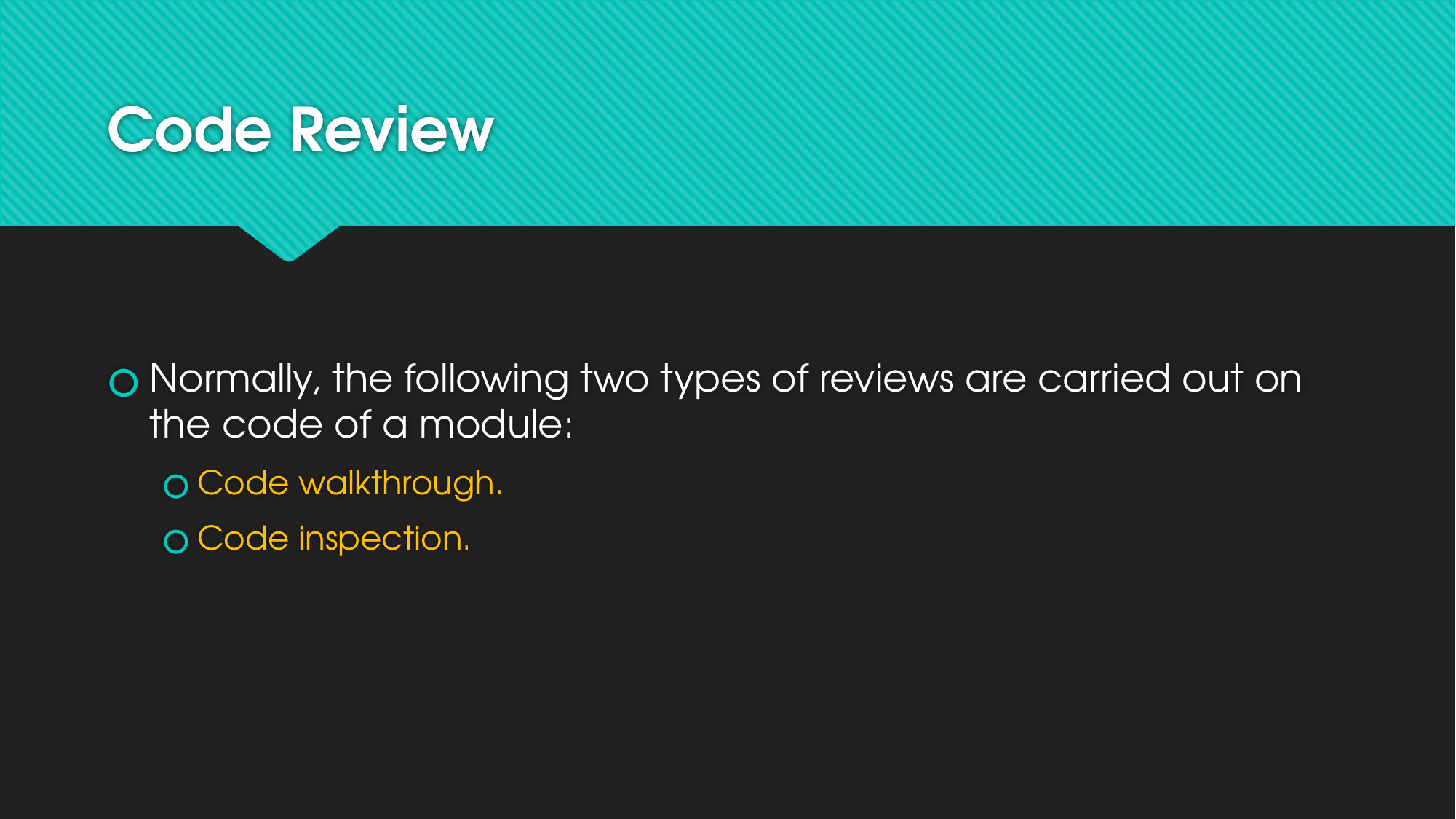

# Code Review
Normally, the following two types of reviews are carried out on the code of a module:
Code walkthrough.
Code inspection.